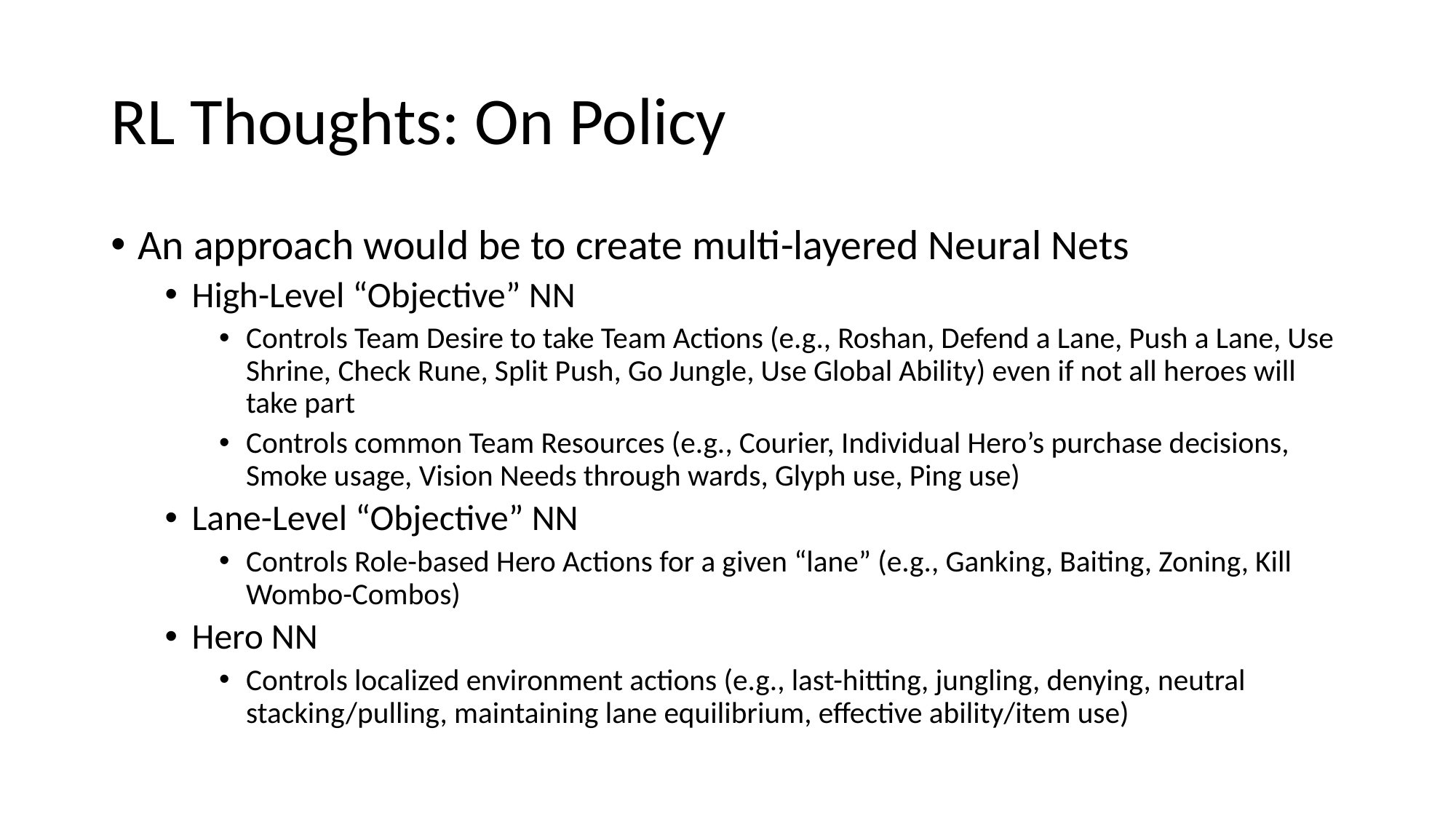

# RL Thoughts: On Policy
An approach would be to create multi-layered Neural Nets
High-Level “Objective” NN
Controls Team Desire to take Team Actions (e.g., Roshan, Defend a Lane, Push a Lane, Use Shrine, Check Rune, Split Push, Go Jungle, Use Global Ability) even if not all heroes will take part
Controls common Team Resources (e.g., Courier, Individual Hero’s purchase decisions, Smoke usage, Vision Needs through wards, Glyph use, Ping use)
Lane-Level “Objective” NN
Controls Role-based Hero Actions for a given “lane” (e.g., Ganking, Baiting, Zoning, Kill Wombo-Combos)
Hero NN
Controls localized environment actions (e.g., last-hitting, jungling, denying, neutral stacking/pulling, maintaining lane equilibrium, effective ability/item use)